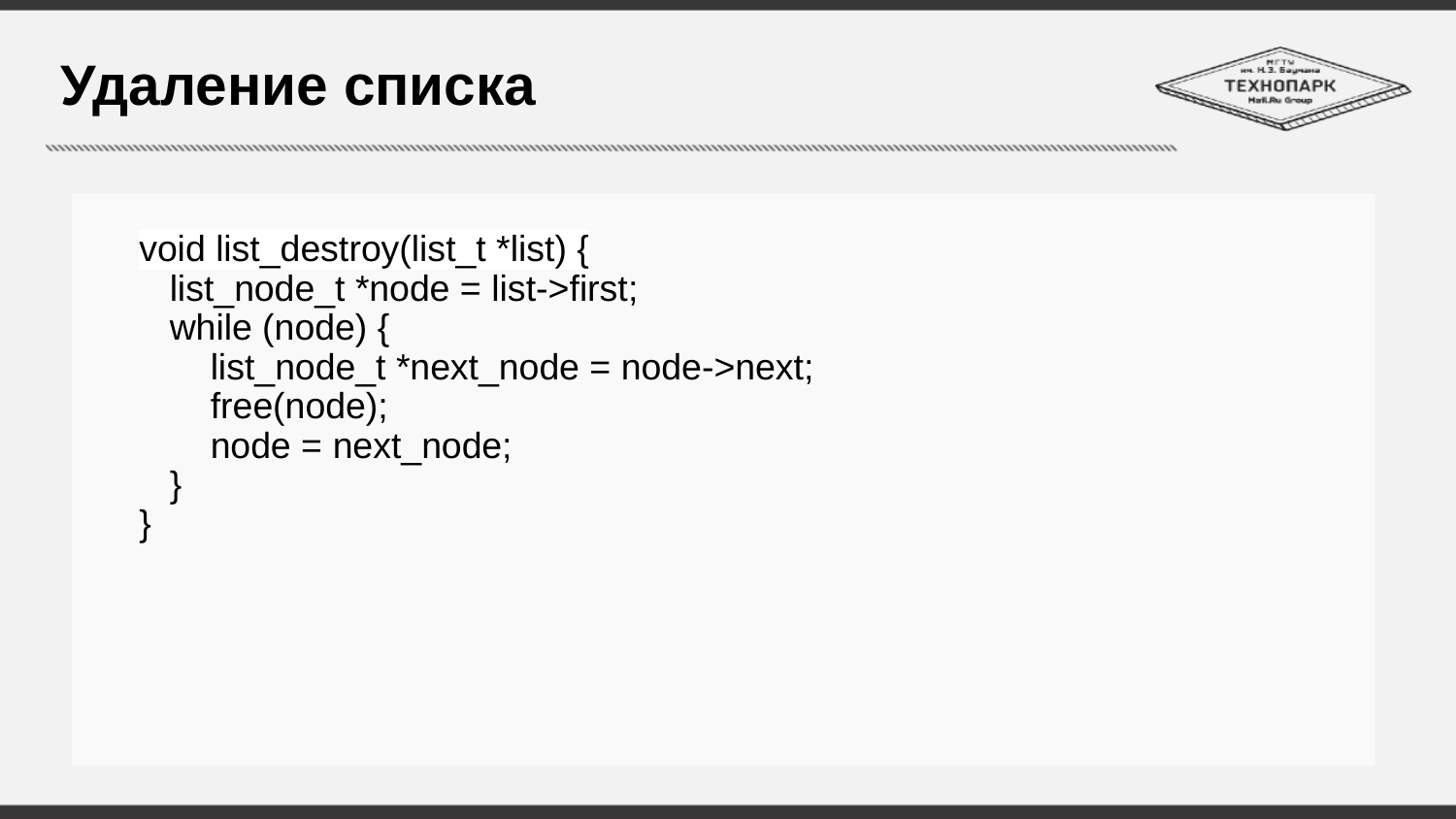

# Удаление списка
void list_destroy(list_t *list) {
   list_node_t *node = list->first;
   while (node) {
       list_node_t *next_node = node->next;
       free(node);
       node = next_node;
   }
}